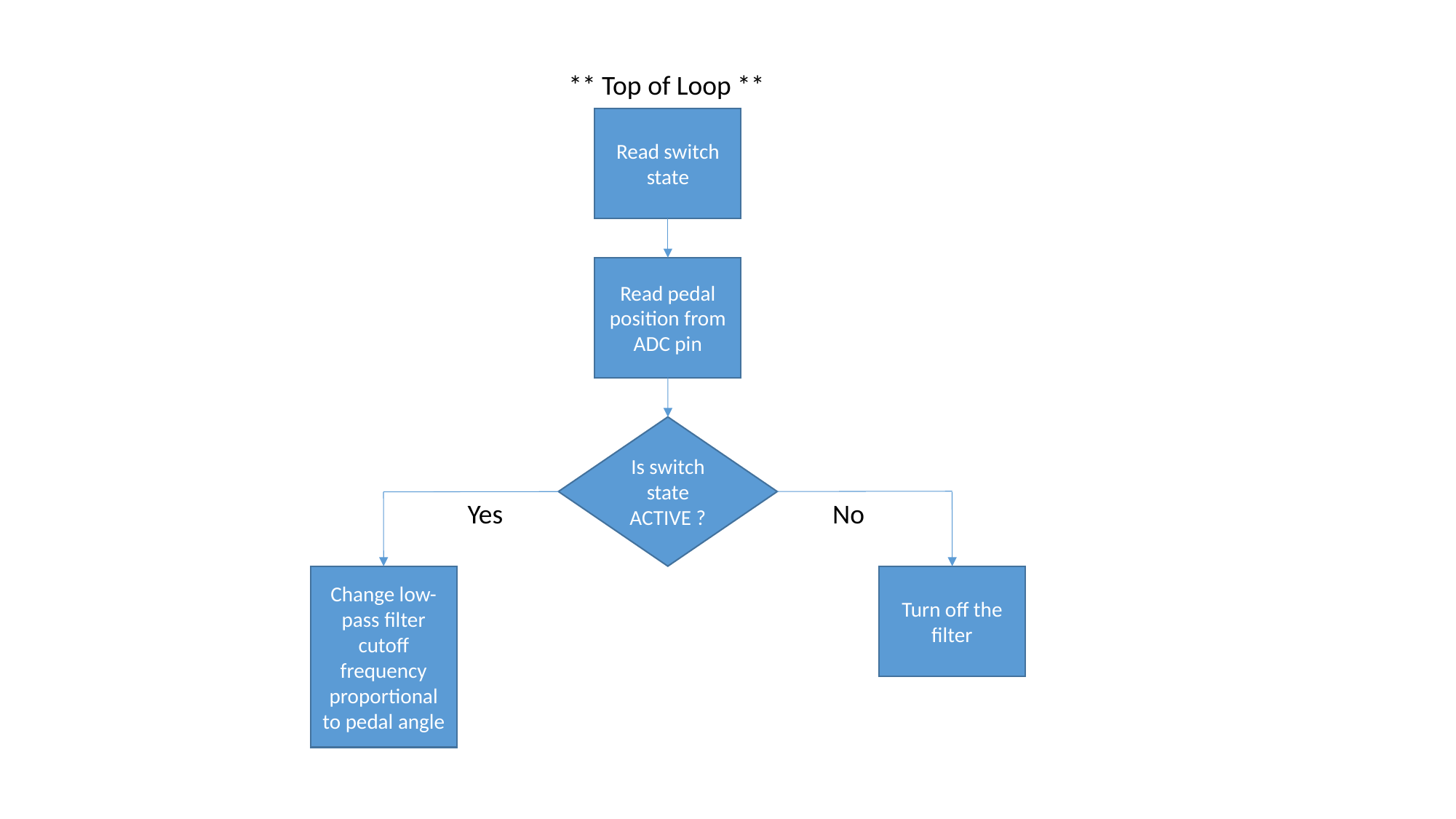

** Top of Loop **
Read switch state
Read pedal position from ADC pin
Is switch state ACTIVE ?
Yes
No
Change low-pass filter cutoff frequency proportional to pedal angle
Turn off the filter